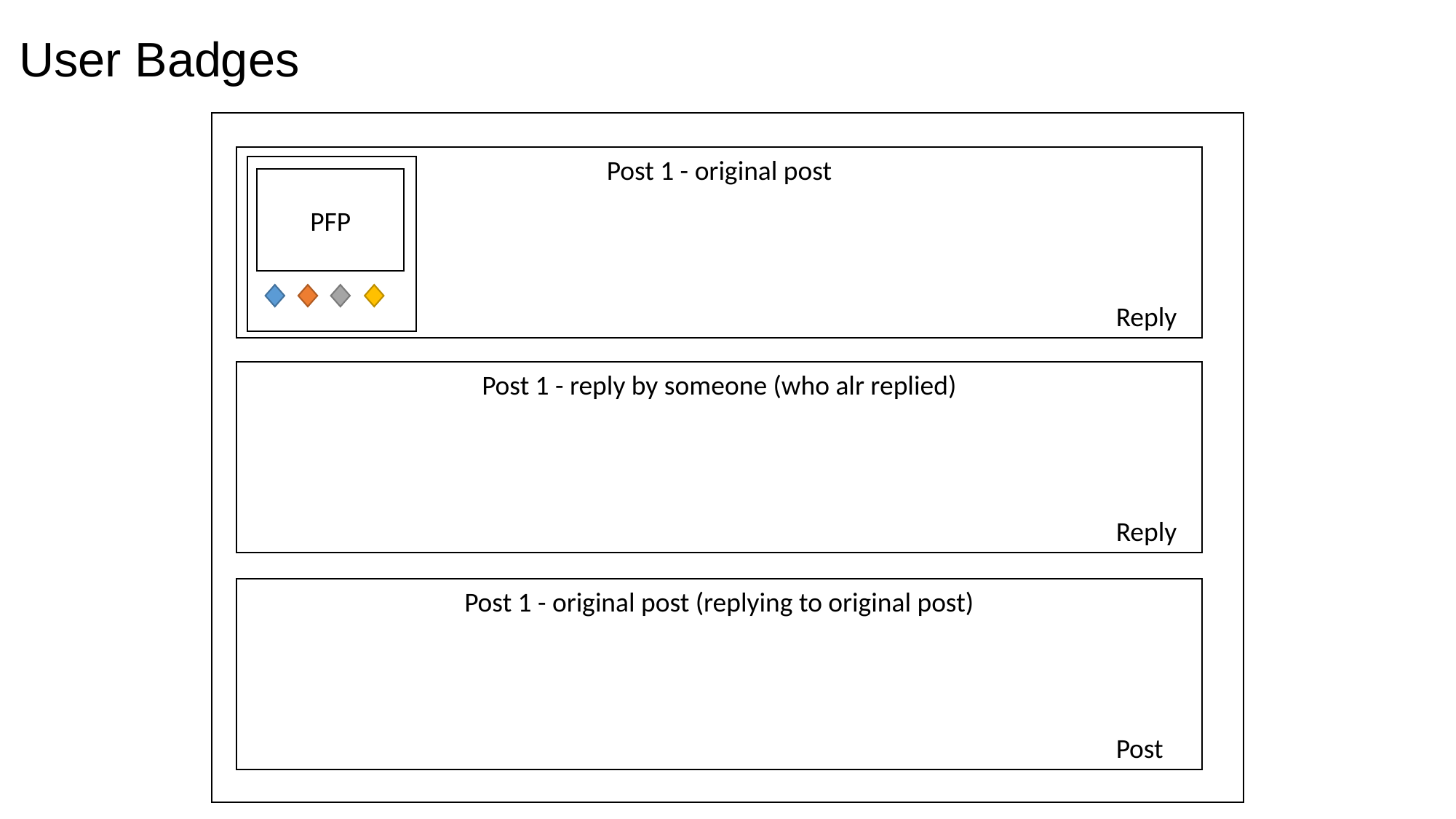

# User Badges

Post 1 - original post

PFP

Reply
Post 1 - reply by someone (who alr replied)
Reply
Post 1 - original post (replying to original post)
Post